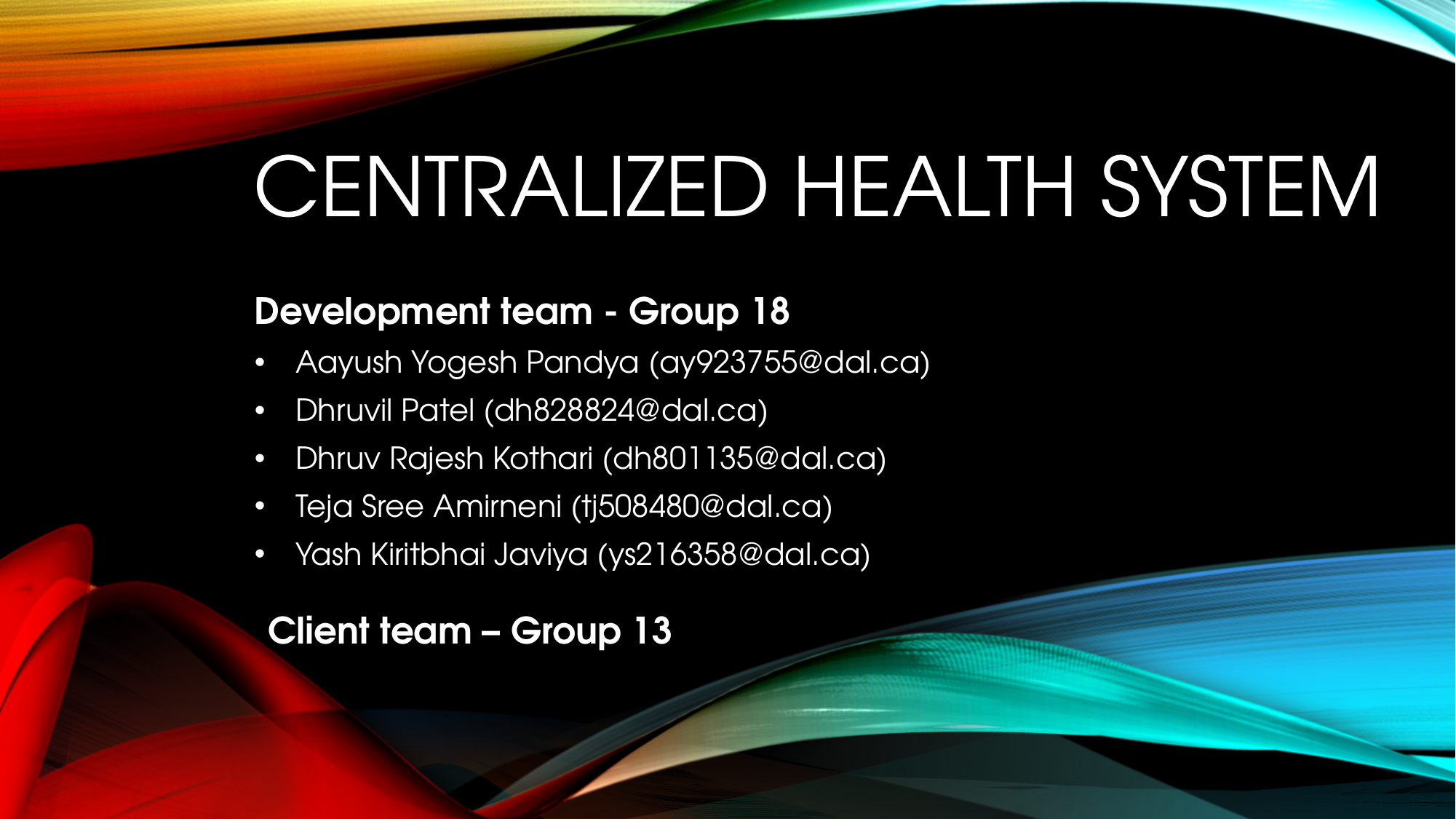

# Centralized Health System
Development team - Group 18
Aayush Yogesh Pandya (ay923755@dal.ca)
Dhruvil Patel (dh828824@dal.ca)
Dhruv Rajesh Kothari (dh801135@dal.ca)
Teja Sree Amirneni (tj508480@dal.ca)
Yash Kiritbhai Javiya (ys216358@dal.ca)

Client team – Group 13